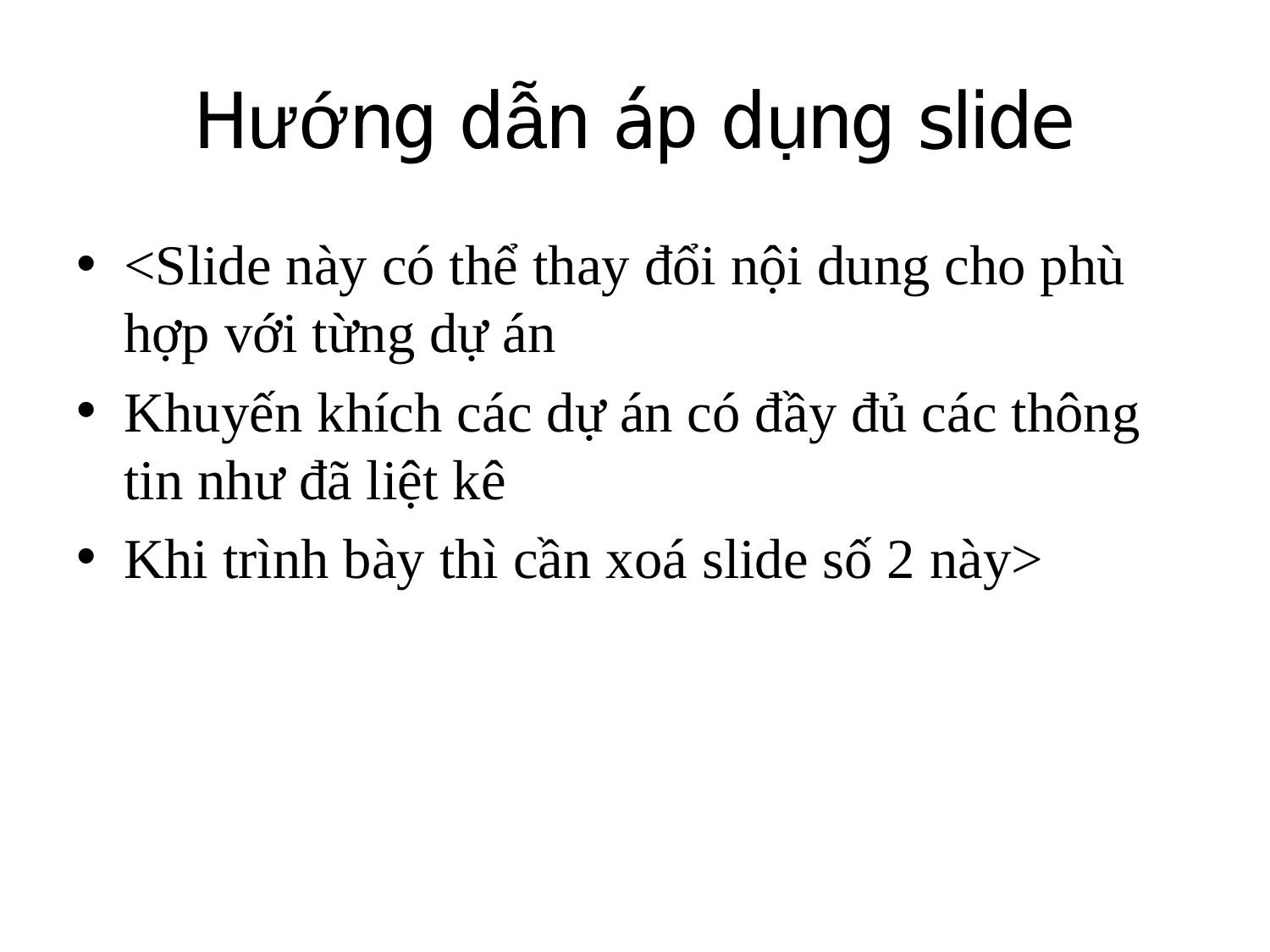

# Hướng dẫn áp dụng slide
<Slide này có thể thay đổi nội dung cho phù hợp với từng dự án
Khuyến khích các dự án có đầy đủ các thông tin như đã liệt kê
Khi trình bày thì cần xoá slide số 2 này>